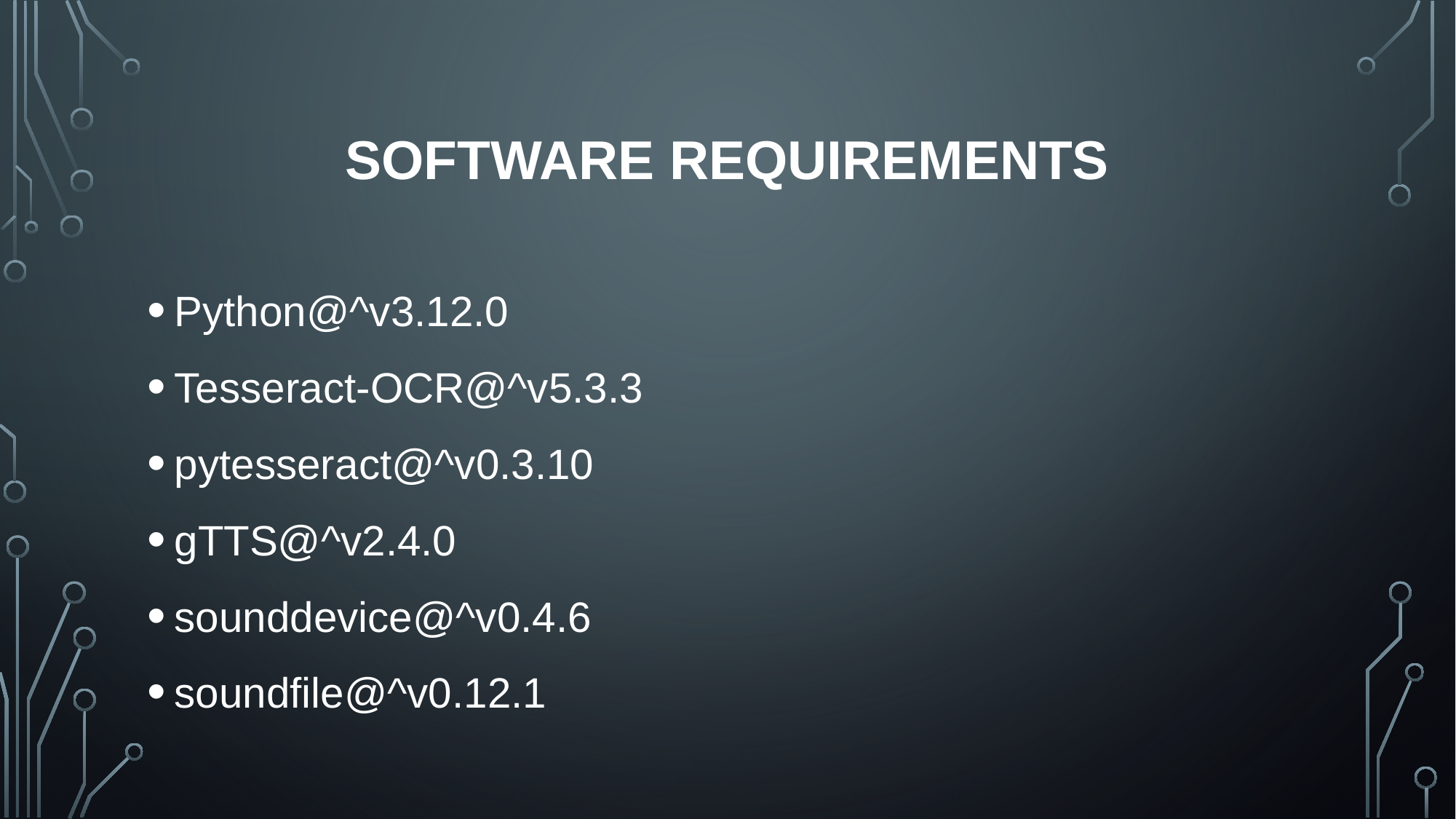

# Software Requirements
Python@^v3.12.0
Tesseract-OCR@^v5.3.3
pytesseract@^v0.3.10
gTTS@^v2.4.0
sounddevice@^v0.4.6
soundfile@^v0.12.1